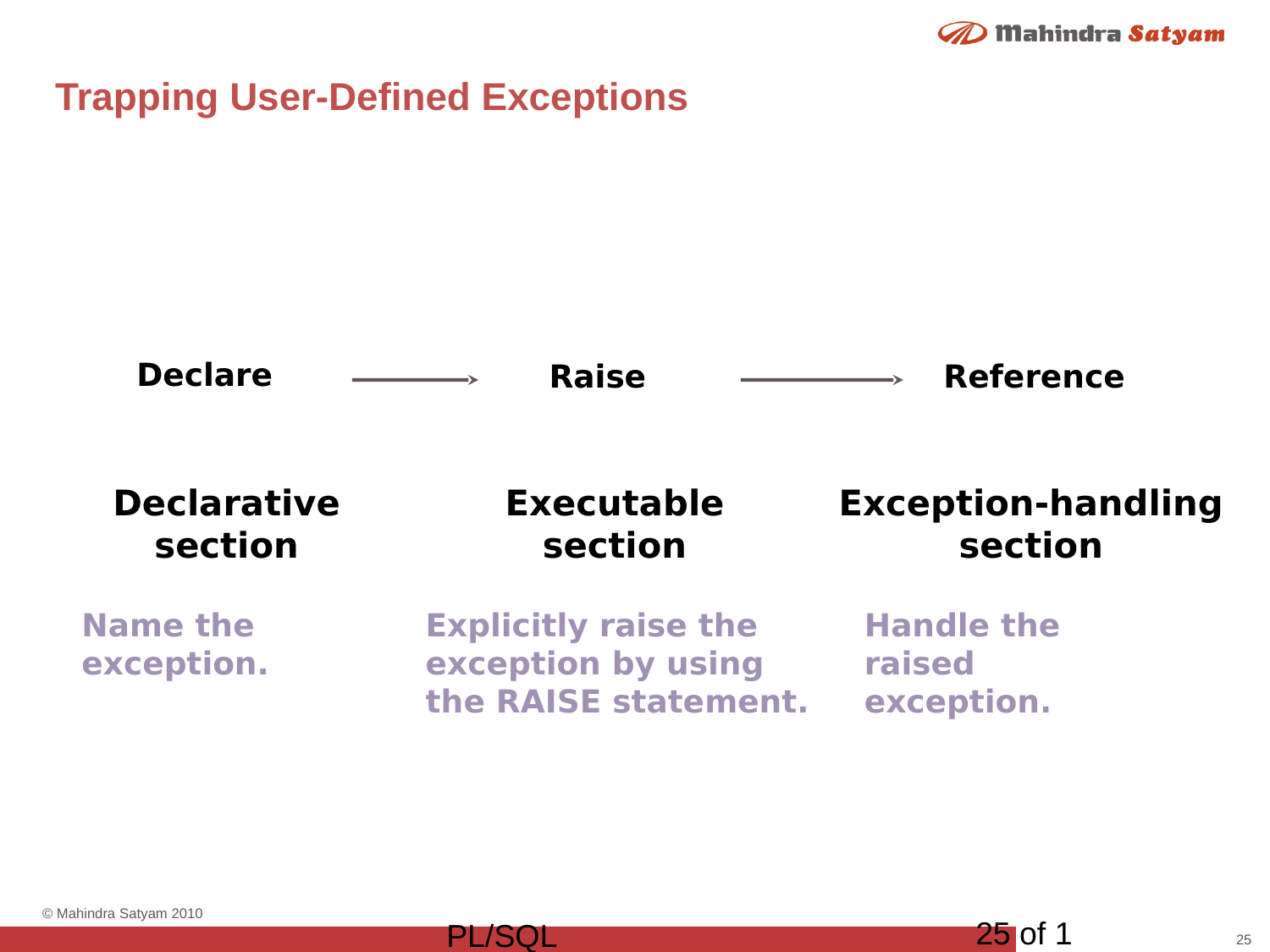

# Trapping User-Defined Exceptions

Exception-handling
section

Declarative
section

Executable
section

Raise

Explicitly raise the exception by using the RAISE statement.

Reference

Handle the raised exception.
Declare
Name the exception.

25 of 1
PL/SQL